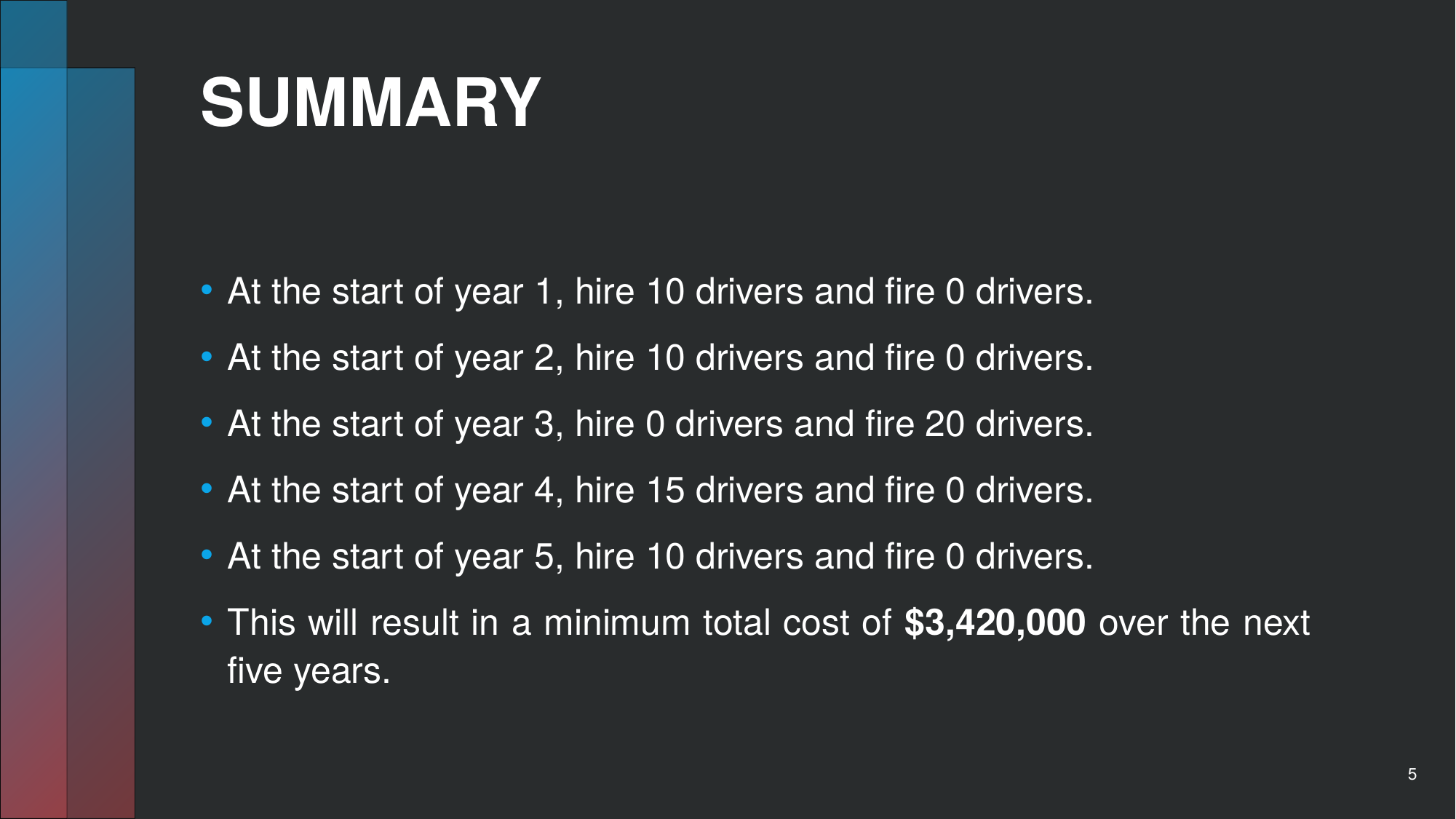

# SUMMARY
At the start of year 1, hire 10 drivers and fire 0 drivers.
At the start of year 2, hire 10 drivers and fire 0 drivers.
At the start of year 3, hire 0 drivers and fire 20 drivers.
At the start of year 4, hire 15 drivers and fire 0 drivers.
At the start of year 5, hire 10 drivers and fire 0 drivers.
This will result in a minimum total cost of $3,420,000 over the next five years.
5